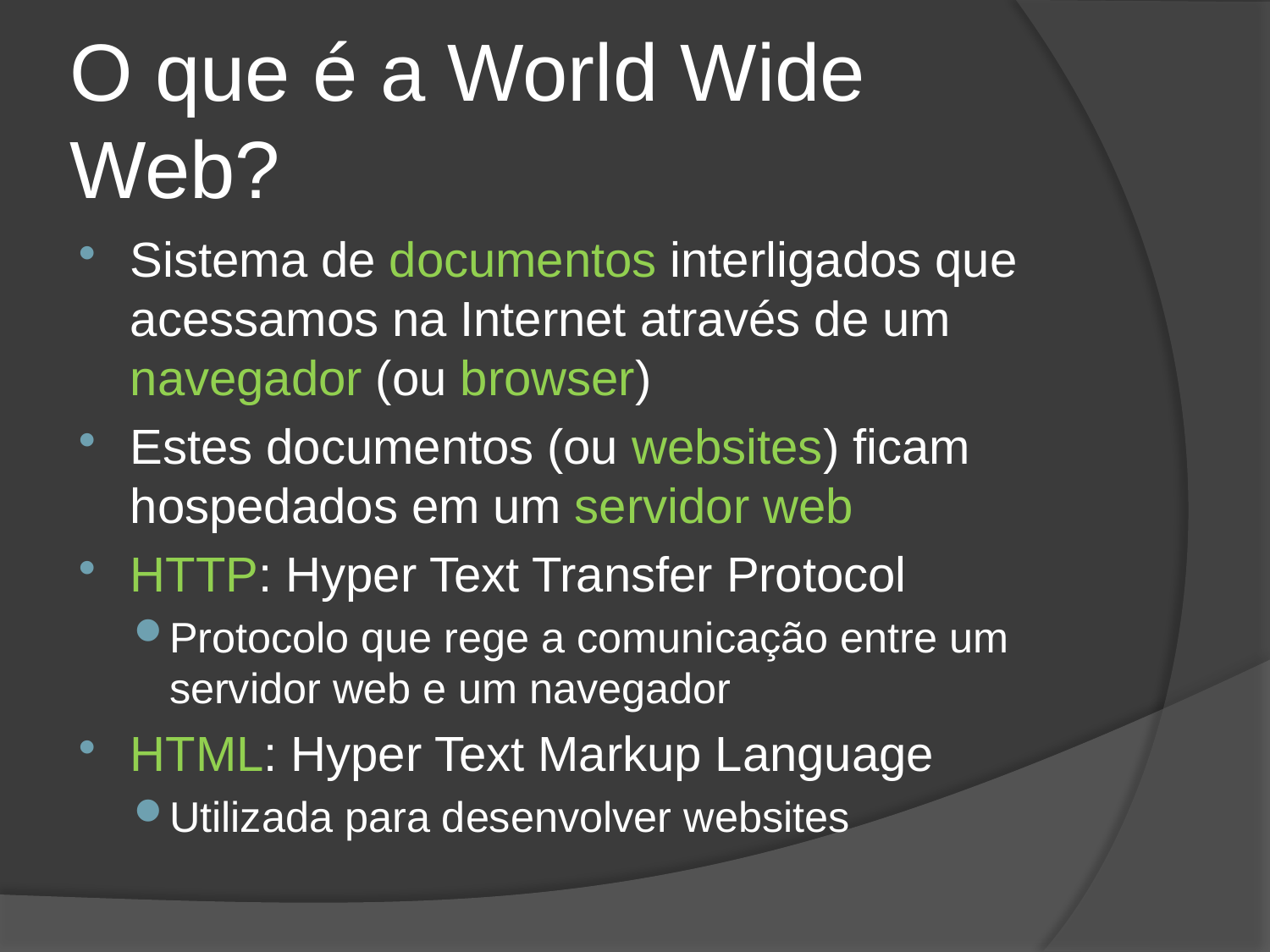

# O que é a World Wide Web?
Sistema de documentos interligados que acessamos na Internet através de um navegador (ou browser)
Estes documentos (ou websites) ficam hospedados em um servidor web
HTTP: Hyper Text Transfer Protocol
Protocolo que rege a comunicação entre um servidor web e um navegador
HTML: Hyper Text Markup Language
Utilizada para desenvolver websites